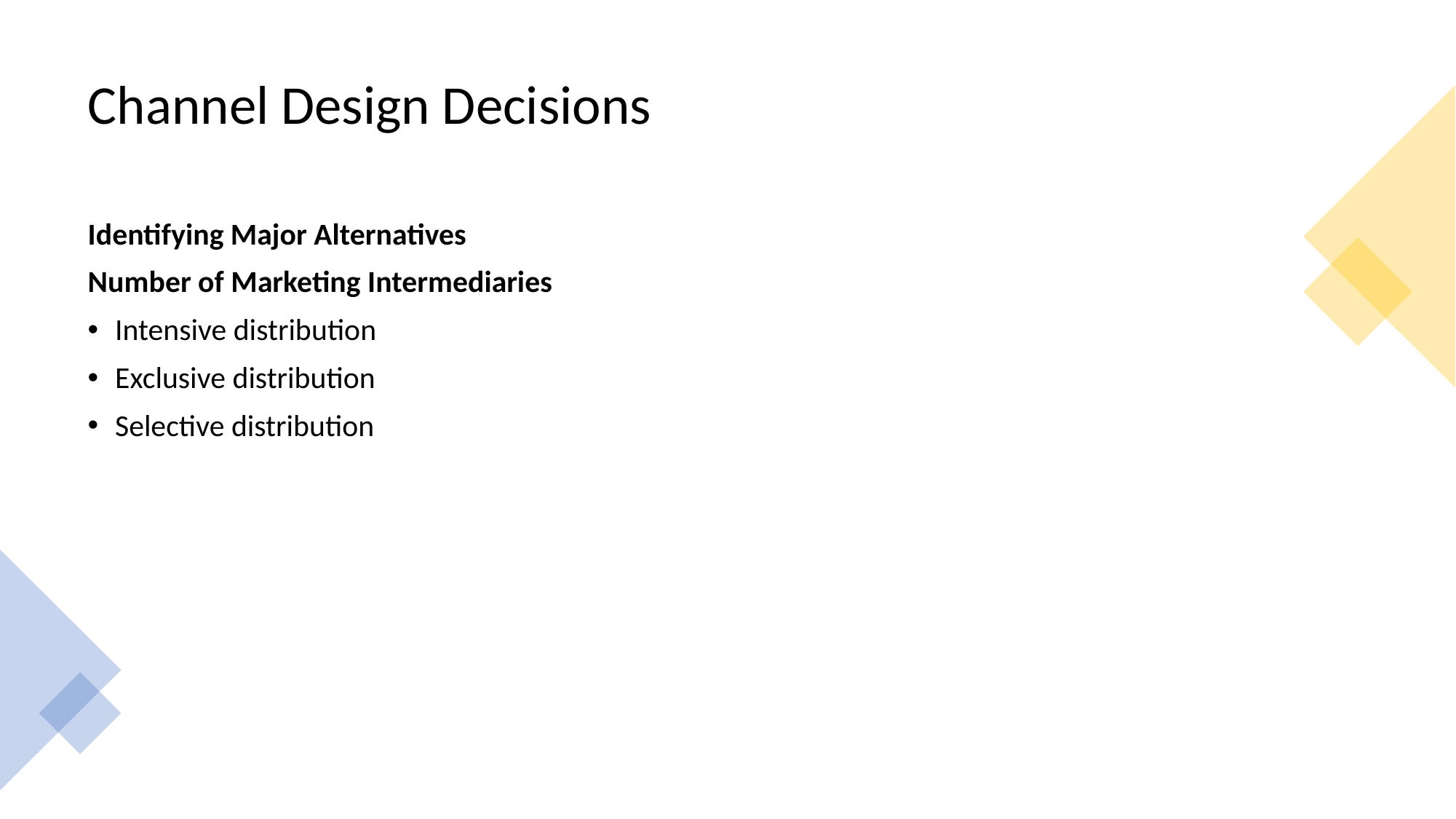

# Channel Design Decisions

Identifying Major Alternatives
Number of Marketing Intermediaries
Intensive distribution
Exclusive distribution
Selective distribution

18